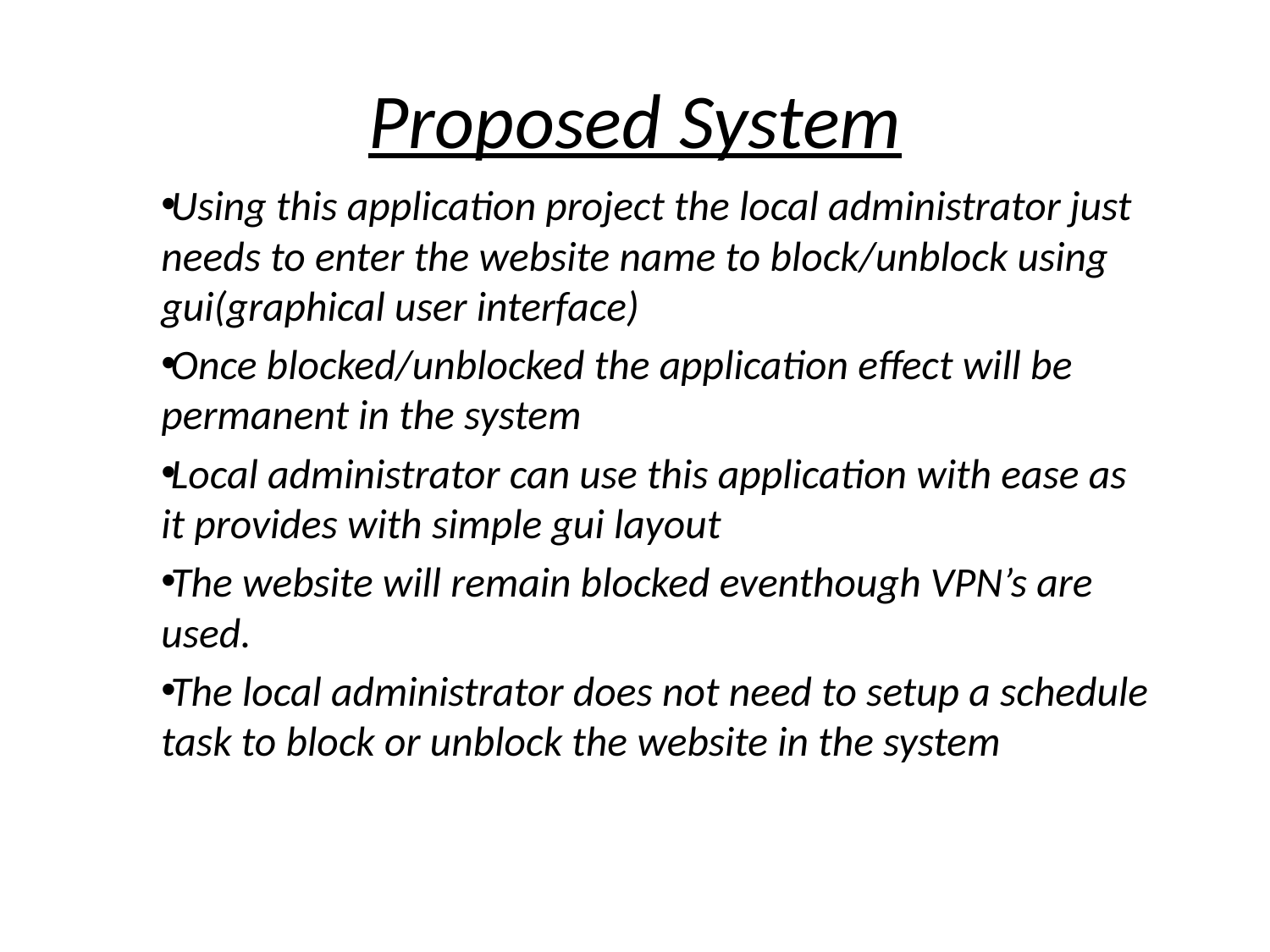

# Proposed System
Using this application project the local administrator just needs to enter the website name to block/unblock using gui(graphical user interface)
Once blocked/unblocked the application effect will be permanent in the system
Local administrator can use this application with ease as it provides with simple gui layout
The website will remain blocked eventhough VPN’s are used.
The local administrator does not need to setup a schedule task to block or unblock the website in the system